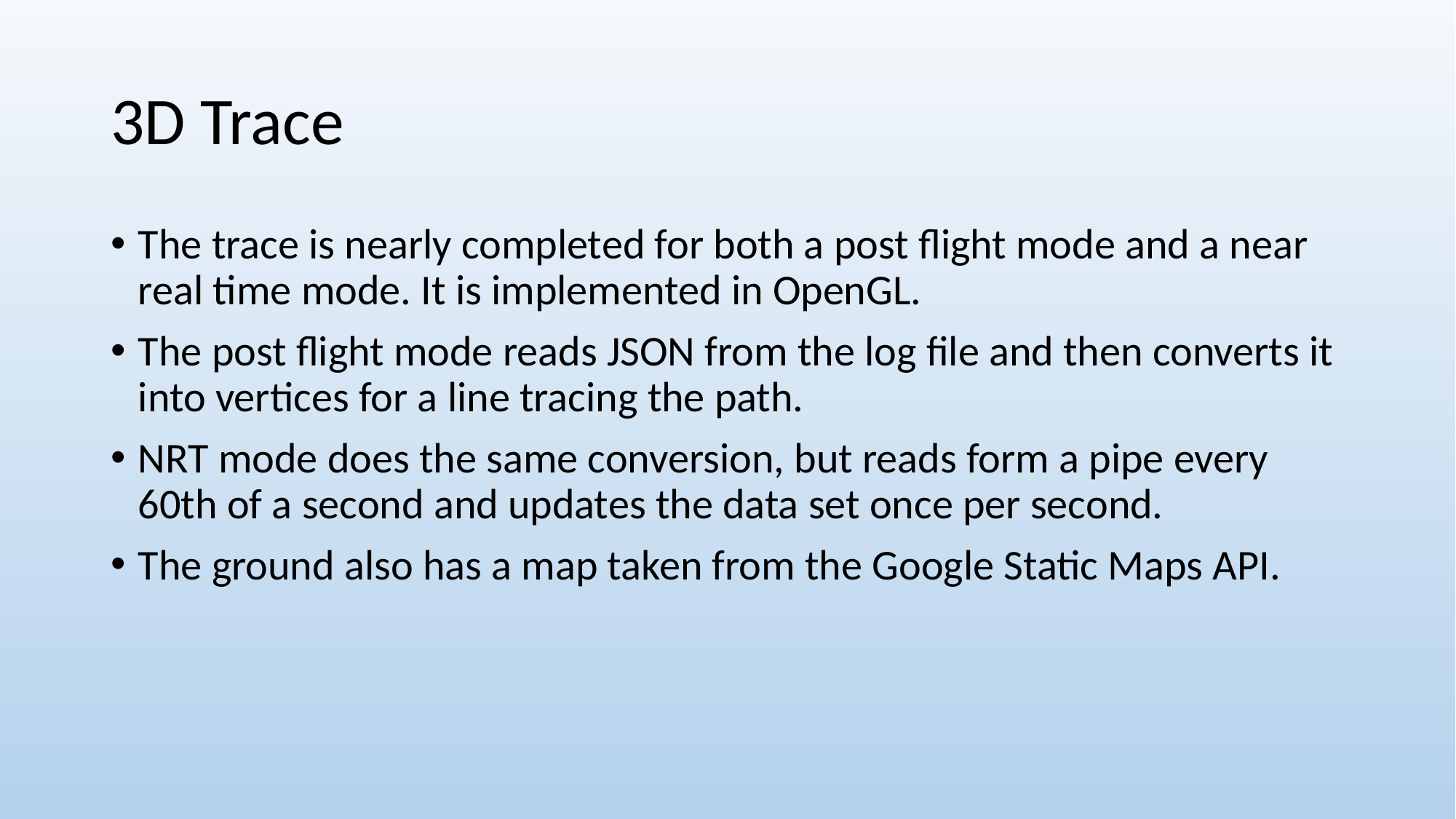

# 3D Trace
The trace is nearly completed for both a post flight mode and a near real time mode. It is implemented in OpenGL.
The post flight mode reads JSON from the log file and then converts it into vertices for a line tracing the path.
NRT mode does the same conversion, but reads form a pipe every 60th of a second and updates the data set once per second.
The ground also has a map taken from the Google Static Maps API.